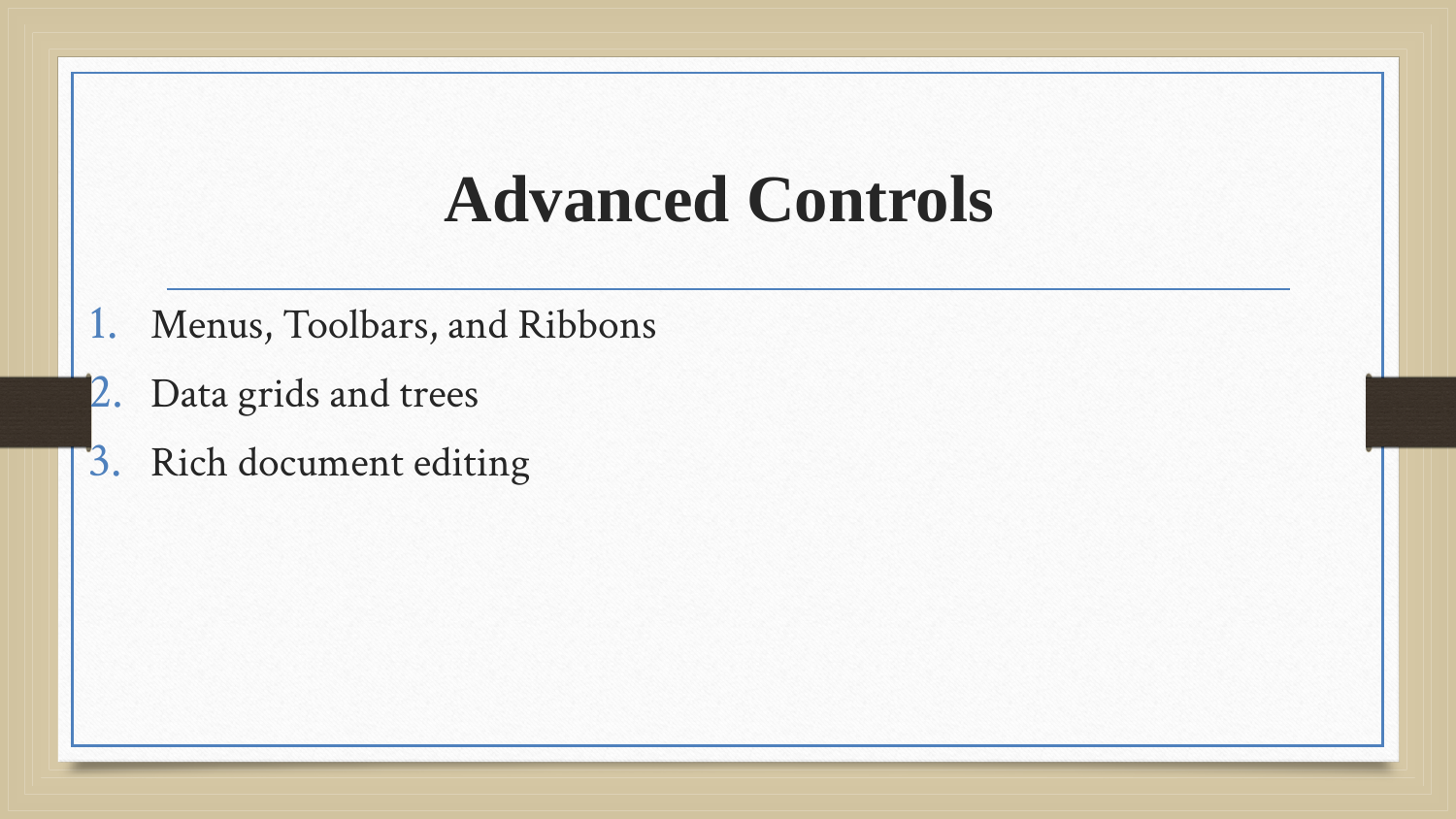

# Advanced Controls
Menus, Toolbars, and Ribbons
Data grids and trees
Rich document editing